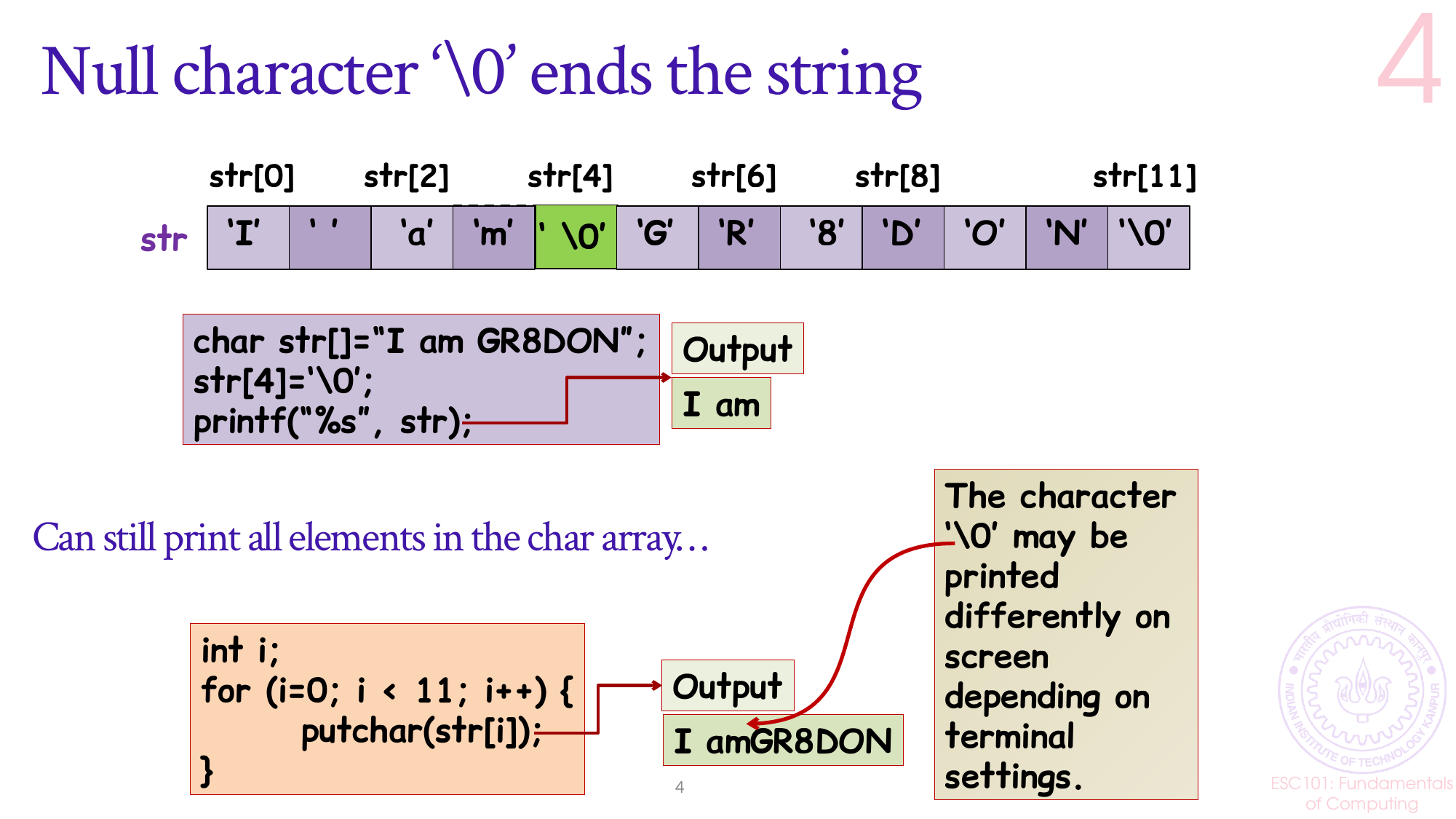

4
# Null character ‘\0’ ends the string
str[0]
str[2]
str[4]
str[6]
str[8]
str[11]
str

‘I’

‘ ’

‘a’

‘m’

‘G’
‘R’

‘8’

‘D’

‘O’

‘N’

‘\0’

‘ \0’
char str[]=“I am GR8DON”;
str[4]=‘\0’;
printf(“%s”, str);
Output
I am
The character
‘\0’ may be printed differently on screen depending on terminal settings.
Can still print all elements in the char array…
int i;
for (i=0; i < 11; i++) {
       putchar(str[i]);
}
Output
I amGR8DON
4